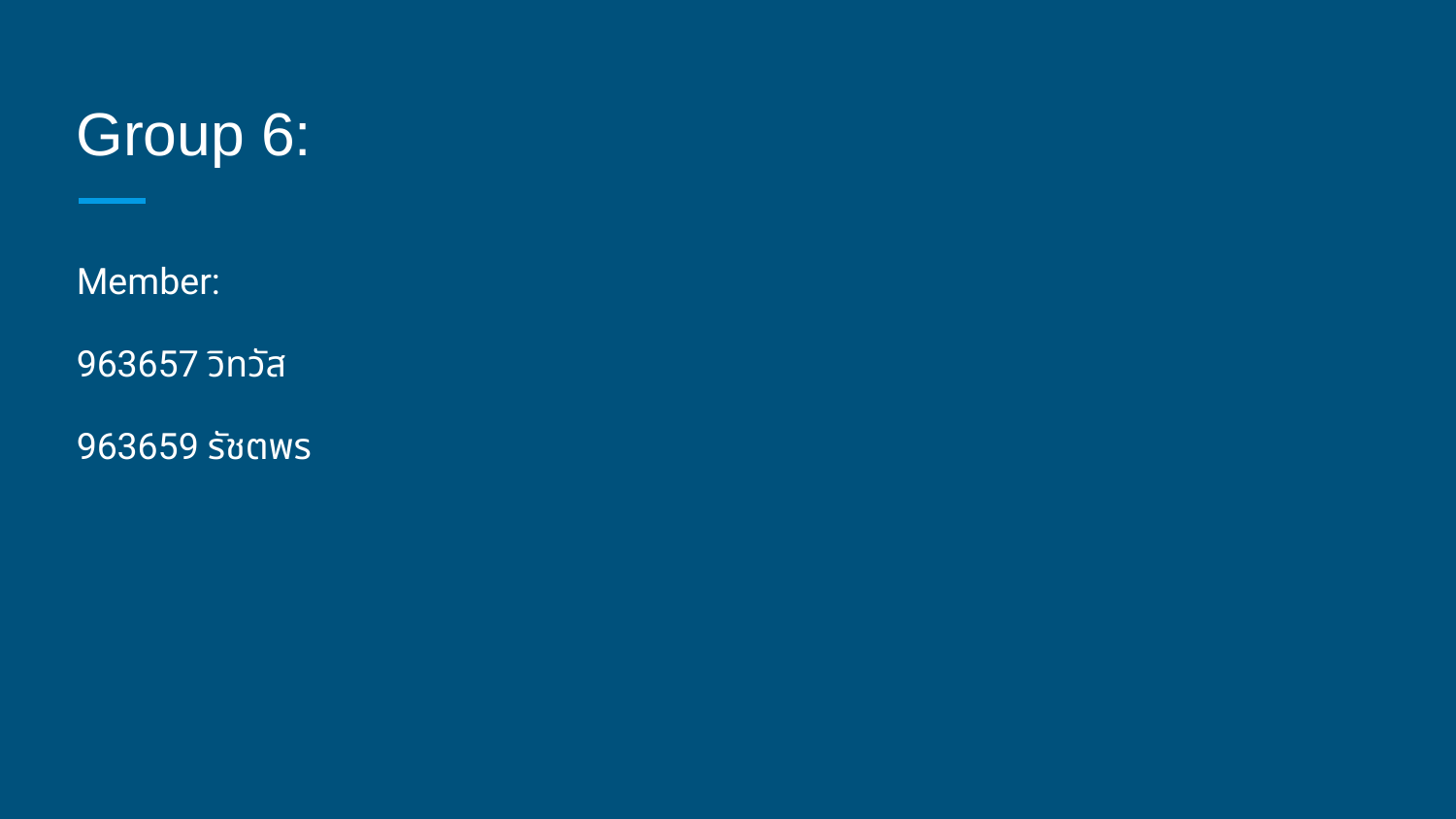

# Group 6:
Member:
963657 วิทวัส
963659 รัชตพร